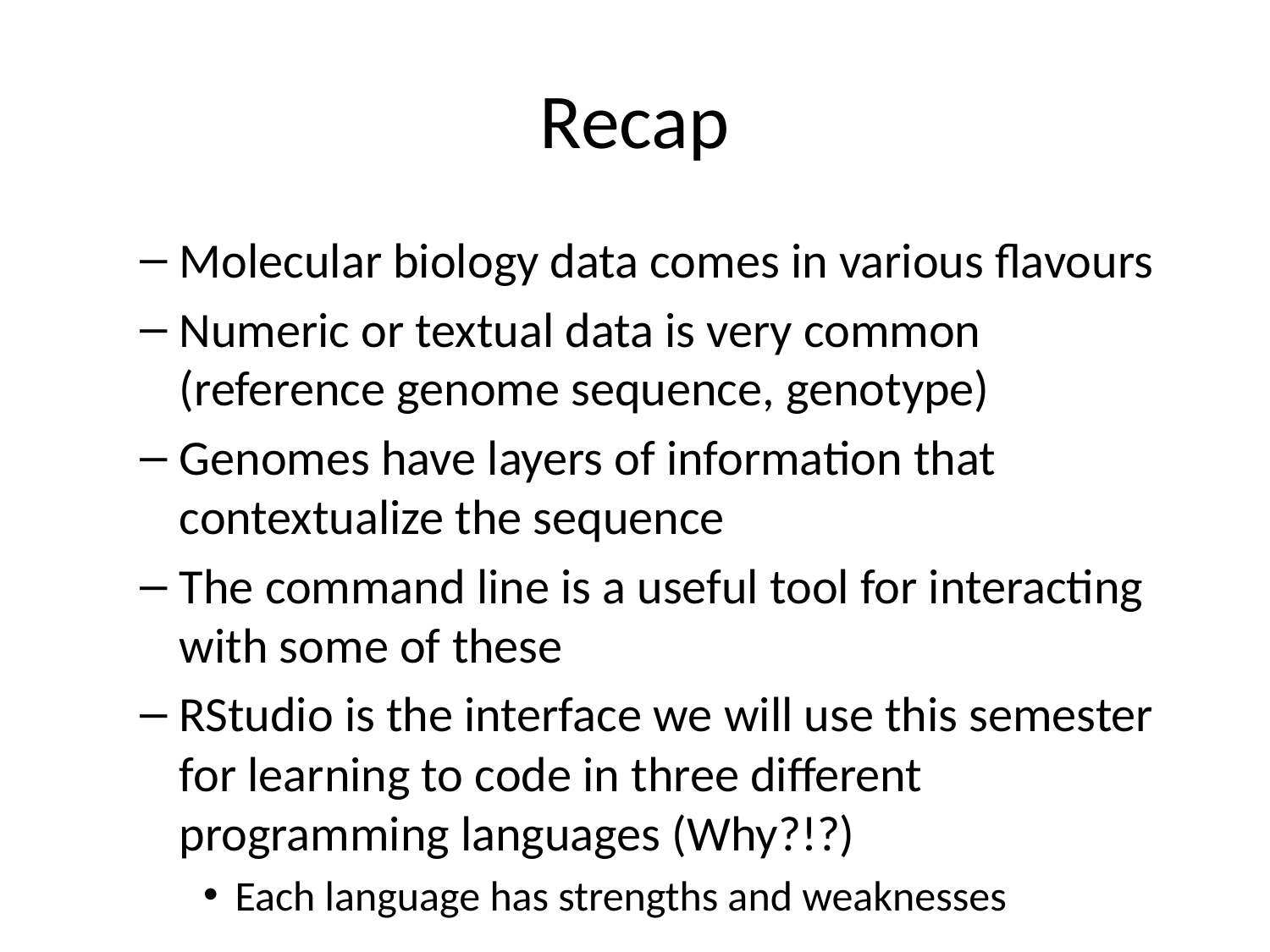

# Recap
Molecular biology data comes in various flavours
Numeric or textual data is very common (reference genome sequence, genotype)
Genomes have layers of information that contextualize the sequence
The command line is a useful tool for interacting with some of these
RStudio is the interface we will use this semester for learning to code in three different programming languages (Why?!?)
Each language has strengths and weaknesses